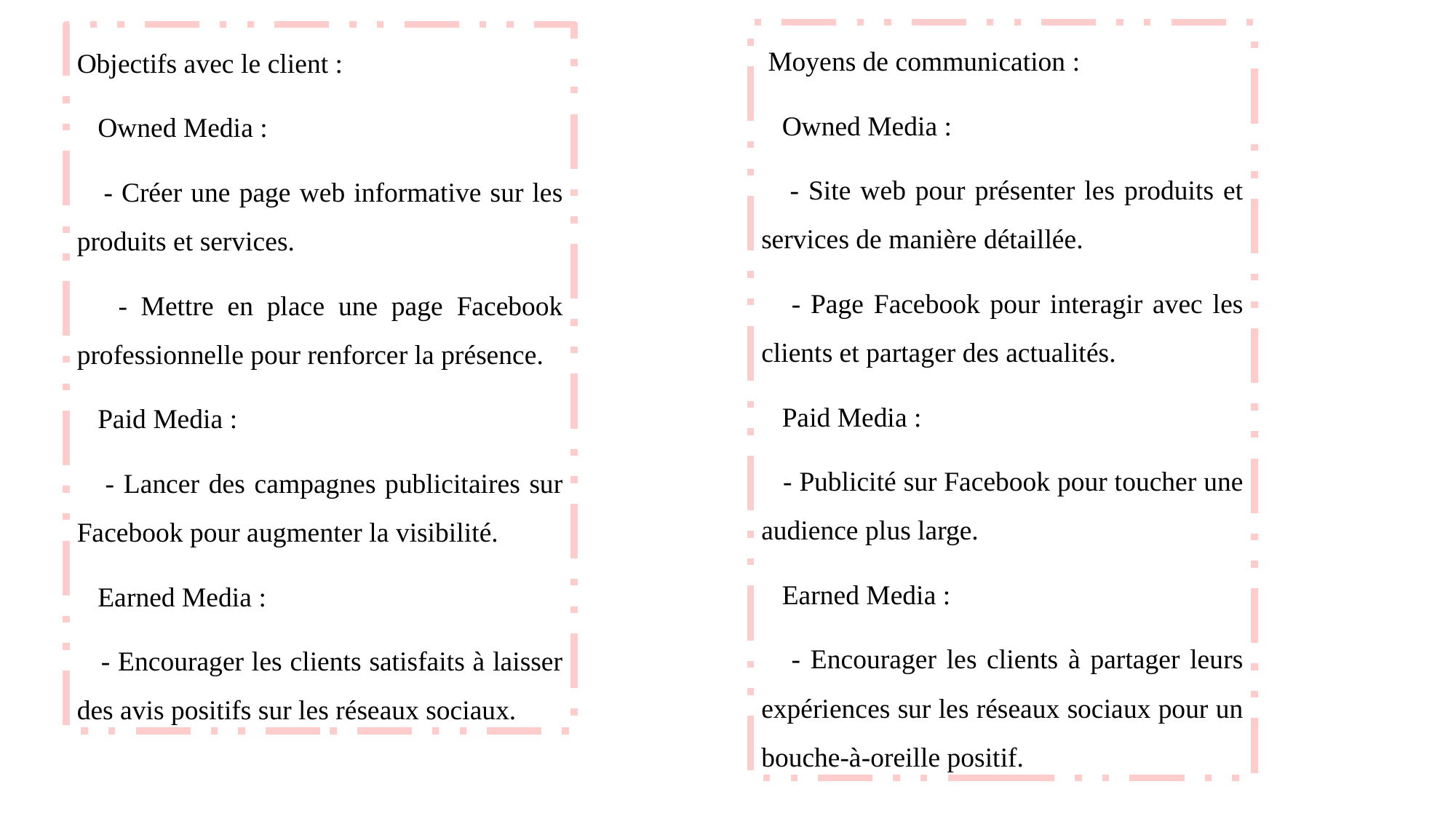

Moyens de communication :
   Owned Media :
   - Site web pour présenter les produits et services de manière détaillée.
   - Page Facebook pour interagir avec les clients et partager des actualités.
   Paid Media :
   - Publicité sur Facebook pour toucher une audience plus large.
   Earned Media :
   - Encourager les clients à partager leurs expériences sur les réseaux sociaux pour un bouche-à-oreille positif.
Objectifs avec le client :
   Owned Media :
   - Créer une page web informative sur les produits et services.
   - Mettre en place une page Facebook professionnelle pour renforcer la présence.
   Paid Media :
   - Lancer des campagnes publicitaires sur Facebook pour augmenter la visibilité.
   Earned Media :
   - Encourager les clients satisfaits à laisser des avis positifs sur les réseaux sociaux.